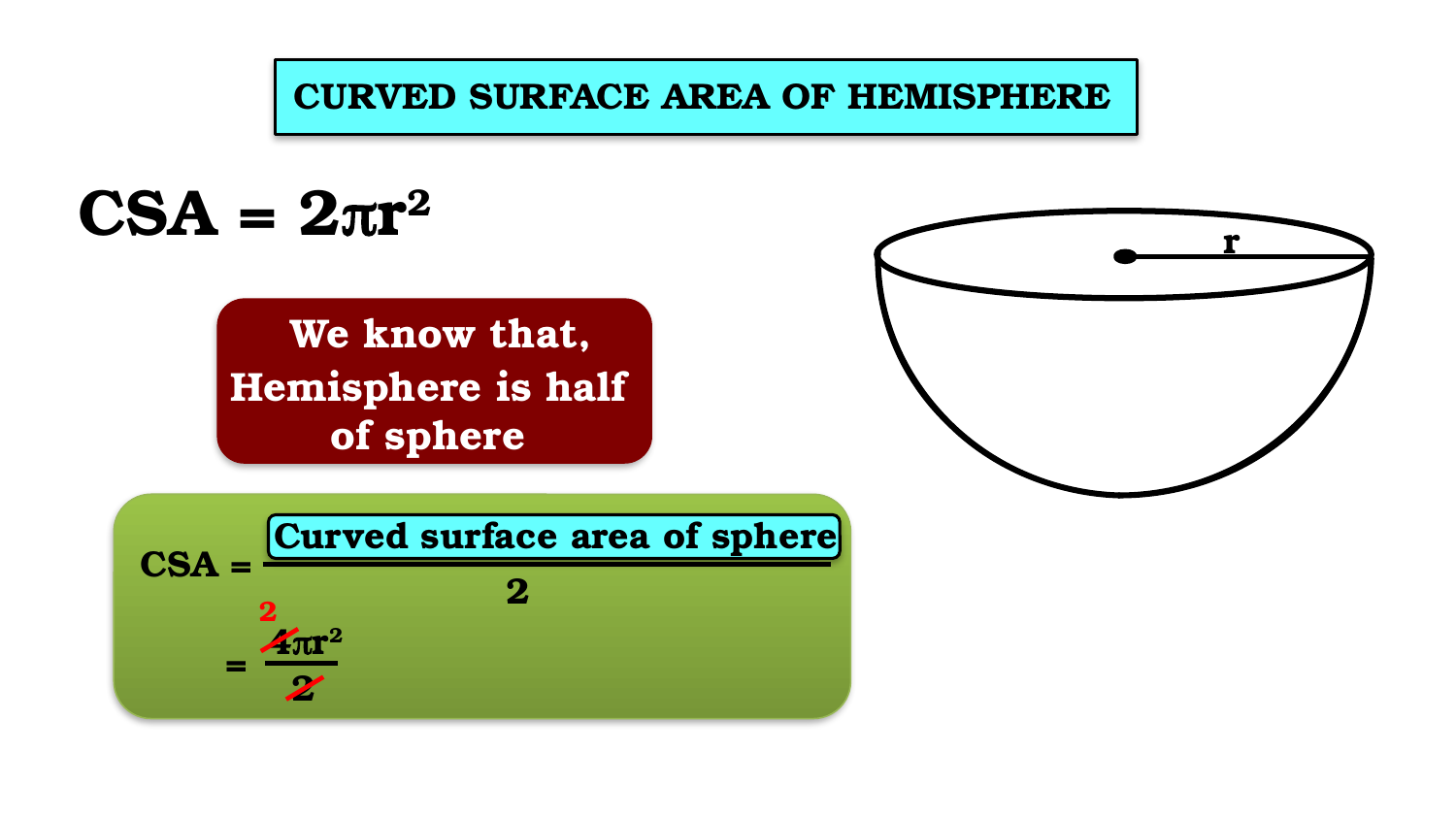

CURVED SURFACE AREA OF HEMISPHERE
CSA = 2πr2
r

We know that,
Hemisphere is half of sphere

Curved surface area of sphere

CSA =
2
2
4πr2
 =
2